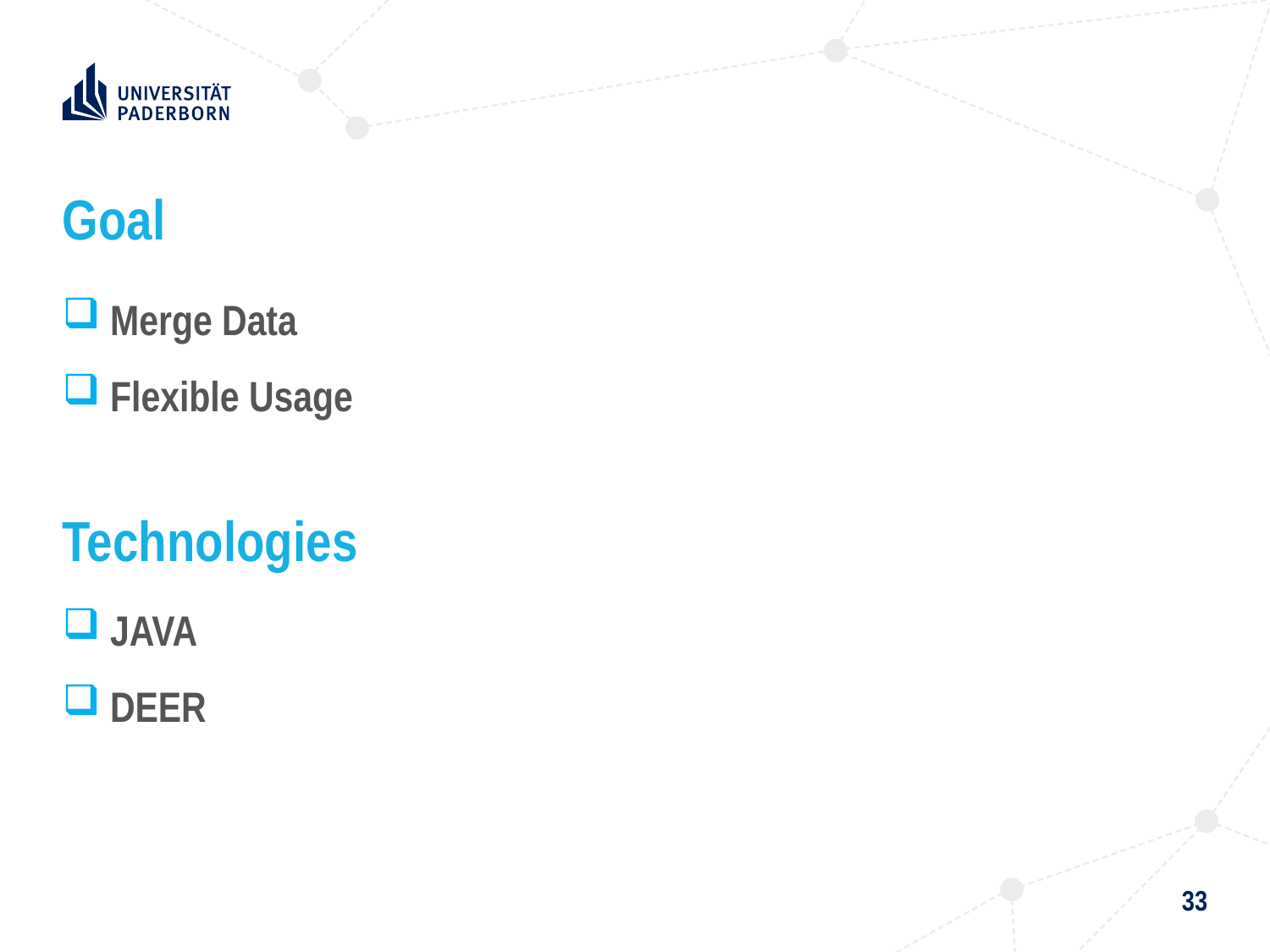

# Goal
 Merge Data
 Flexible Usage

Technologies
 JAVA
 DEER

33